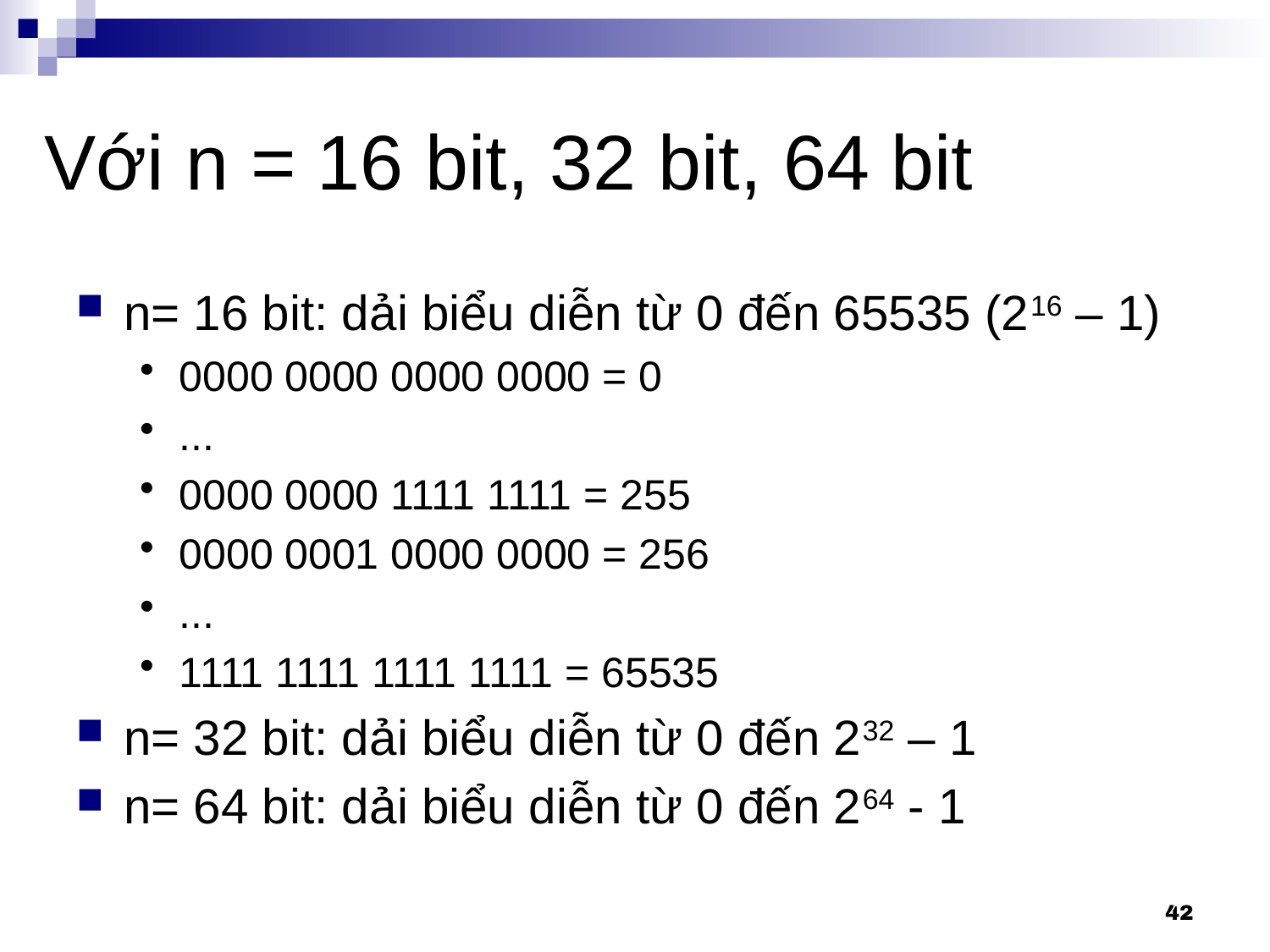

# Với n = 16 bit, 32 bit, 64 bit
n= 16 bit: dải biểu diễn từ 0 đến 65535 (216 – 1)
0000 0000 0000 0000 = 0
...
0000 0000 1111 1111 = 255
0000 0001 0000 0000 = 256
...
1111 1111 1111 1111 = 65535
n= 32 bit: dải biểu diễn từ 0 đến 232 – 1
n= 64 bit: dải biểu diễn từ 0 đến 264 - 1
42